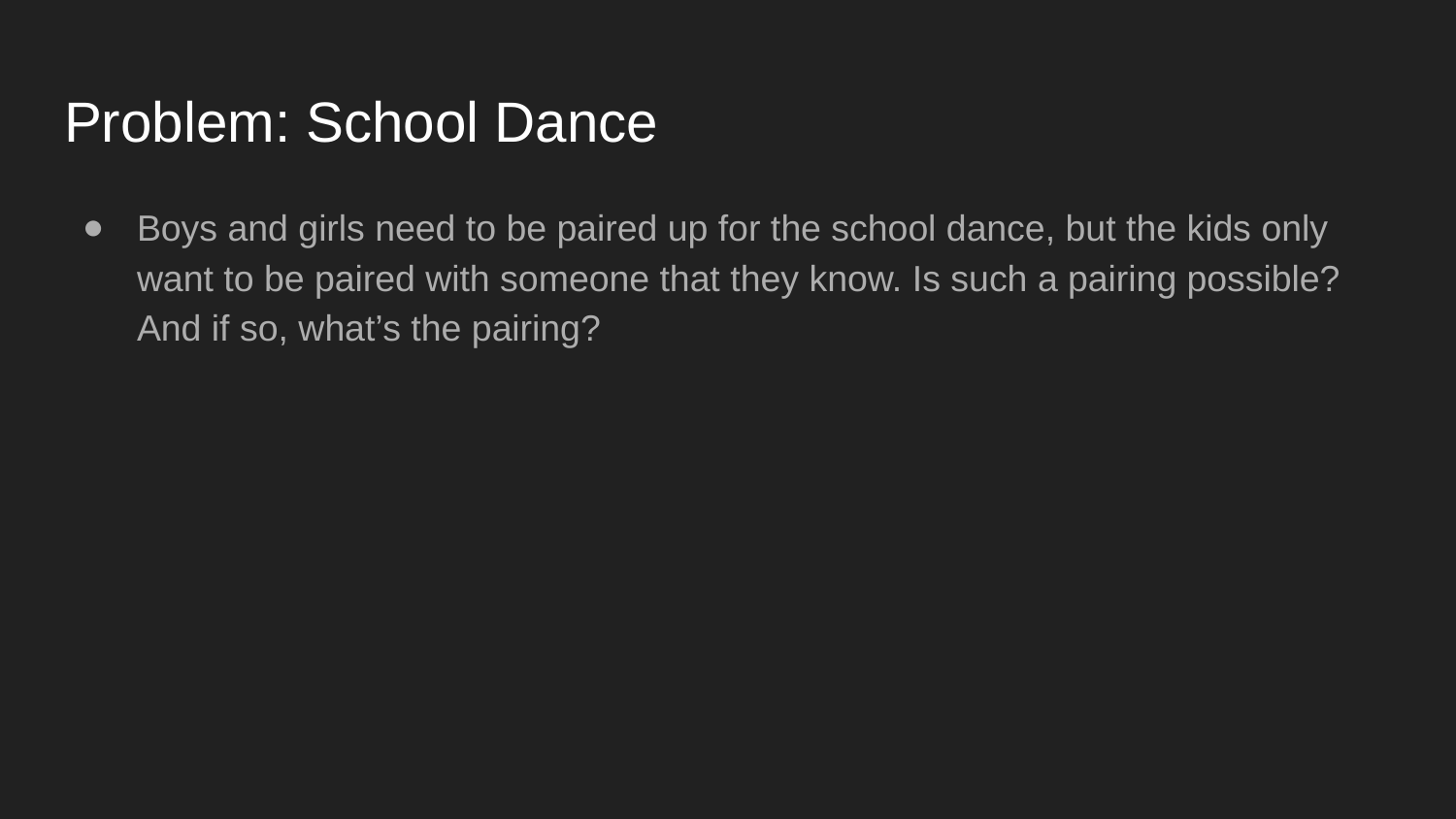

# Problem: School Dance
Boys and girls need to be paired up for the school dance, but the kids only want to be paired with someone that they know. Is such a pairing possible? And if so, what’s the pairing?